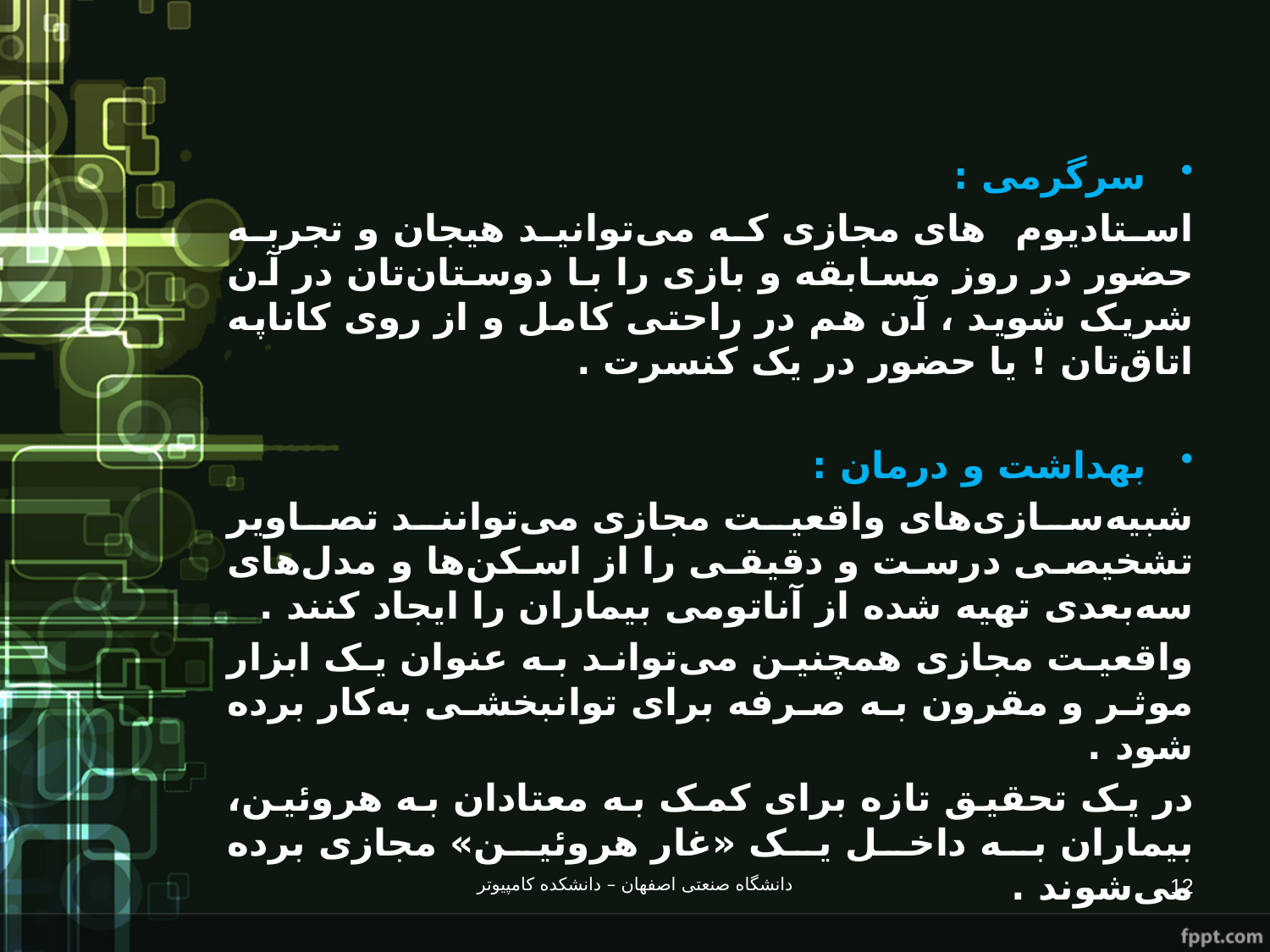

سرگرمی :
استادیوم های مجازی که می‌توانید هیجان و تجربه حضور در روز مسابقه و بازی را با دوستان‌تان در آن شریک شوید ، آن هم در راحتی کامل و از روی کاناپه اتاق‌تان ! یا حضور در یک کنسرت .

بهداشت و درمان :
شبیه‌سازی‌های واقعیت مجازی می‌توانند تصاویر تشخیصی درست و دقیقی را از اسکن‌ها و مدل‌های سه‌بعدی تهیه شده از آناتومی بیماران را ایجاد کنند .
واقعیت مجازی همچنین می‌تواند به عنوان یک ابزار موثر و مقرون به صرفه برای توانبخشی به‌کار برده شود .
در یک تحقیق تازه برای کمک به معتادان به هروئین، بیماران به داخل یک «غار هروئین» مجازی برده می‌شوند .

دانشگاه صنعتی اصفهان – دانشکده کامپیوتر
12